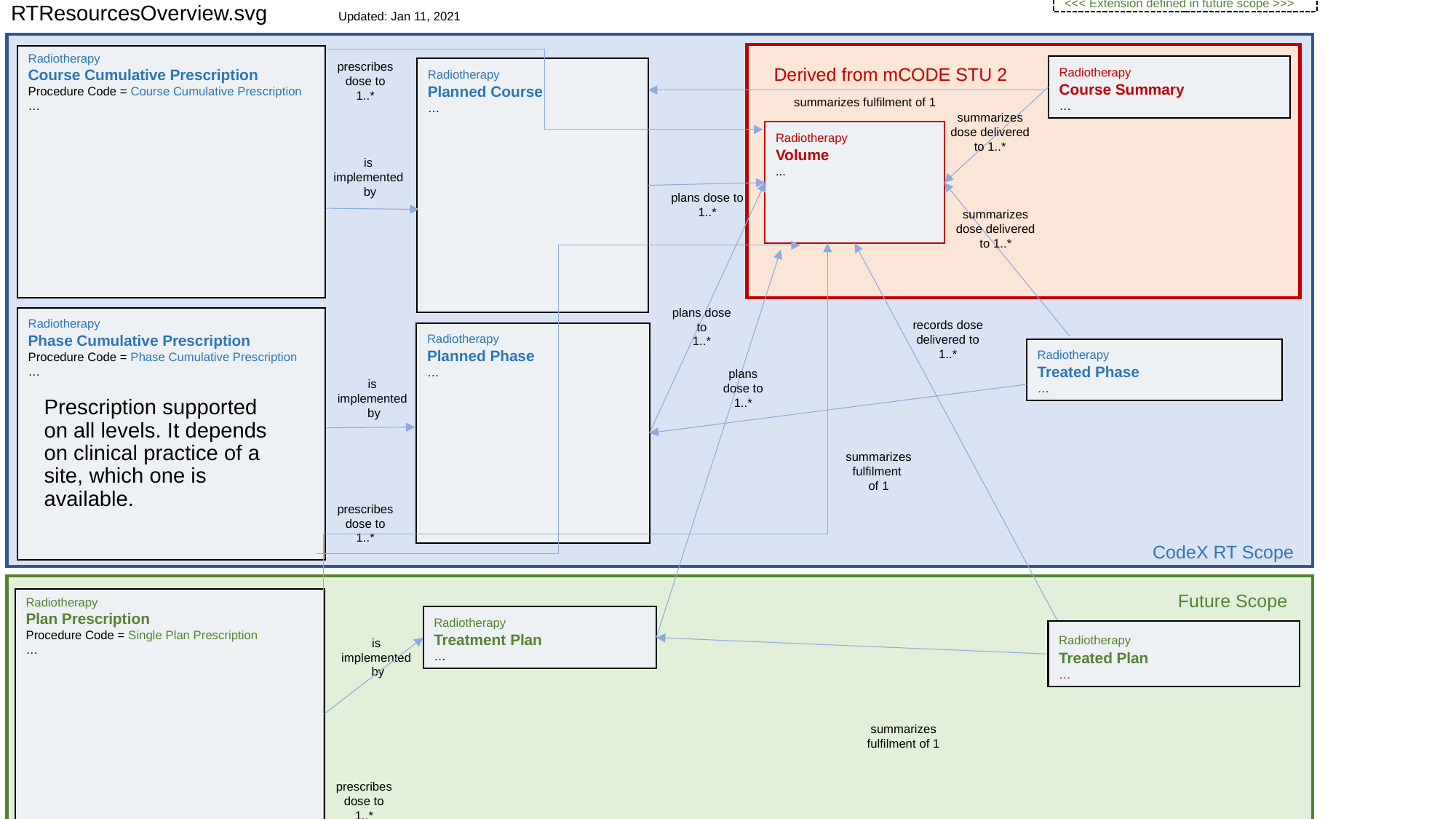

Legend

Standard FHIR Elements
< Extension defined in mCODE >
<< Extension defined in CodeX RT >>
<<< Extension defined in future scope >>>
RTResourcesOverview.svg	Updated: Jan 11, 2021

Radiotherapy
Course Cumulative Prescription
Procedure Code = Course Cumulative Prescription
…
Derived from mCODE STU 2
prescribes dose to
1..*
Radiotherapy
Course Summary
…
Radiotherapy
Planned Course
…
summarizes fulfilment of 1
summarizes dose delivered to 1..*
Radiotherapy
Volume
...
is
implemented
by
plans dose to
1..*
summarizes dose delivered to 1..*
plans dose to
1..*
Radiotherapy
Phase Cumulative Prescription
Procedure Code = Phase Cumulative Prescription
…

records dose delivered to
1..*
Radiotherapy
Planned Phase
…
Radiotherapy
Treated Phase
…
plans
dose to
1..*
is
implemented
by
Prescription supported on all levels. It depends on clinical practice of a site, which one is available.
summarizes fulfilment
of 1
prescribes dose to
1..*
CodeX RT Scope
Future Scope

Radiotherapy
Plan Prescription
Procedure Code = Single Plan Prescription
…
Radiotherapy
Treatment Plan
…
Radiotherapy
Treated Plan
…
is
implemented
by
summarizes fulfilment of 1
prescribes dose to
1..*